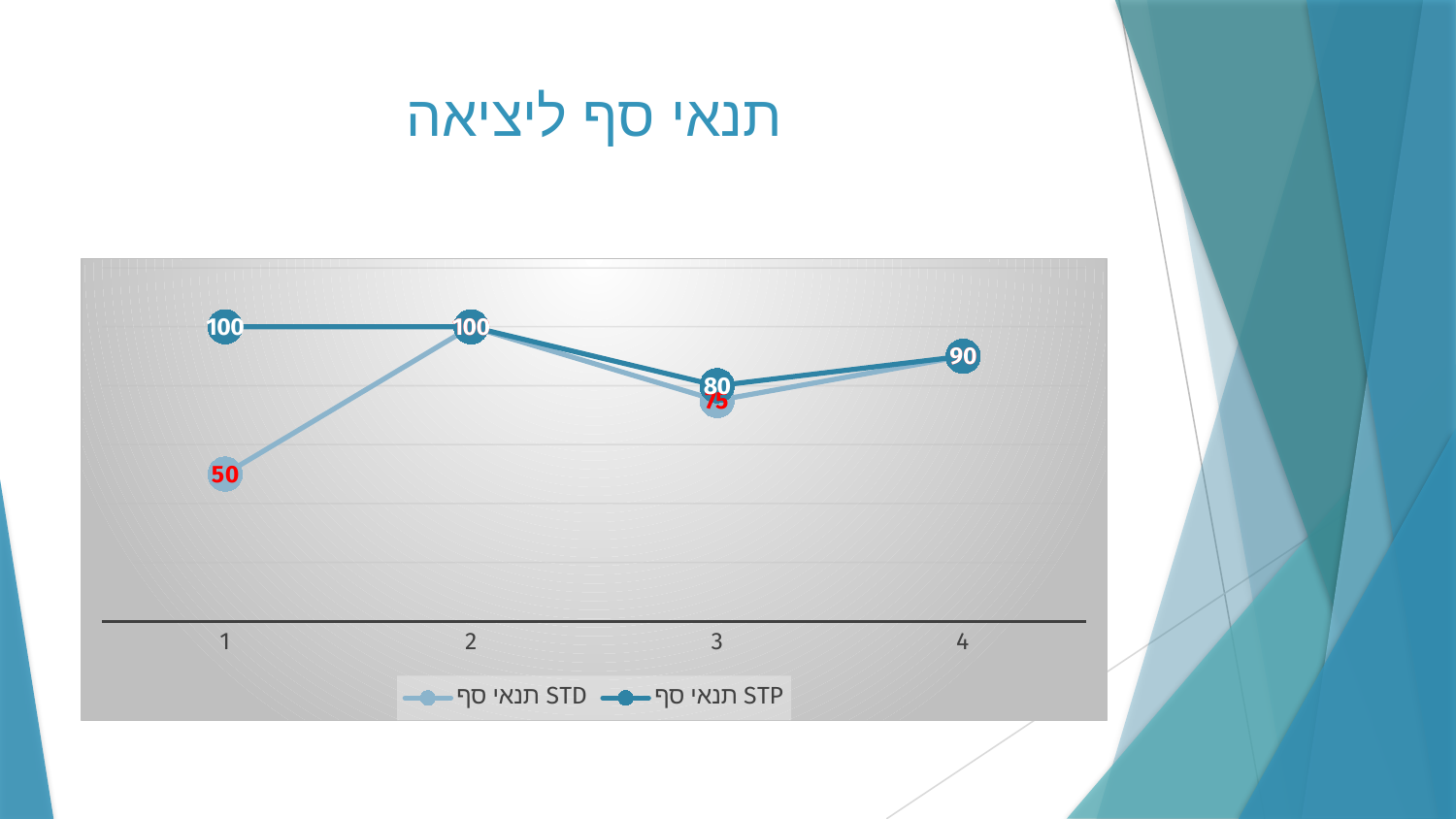

# תנאי סף ליציאה

### Chart

| Category | תנאי סף STD | תנאי סף STP |
|---|---|---|